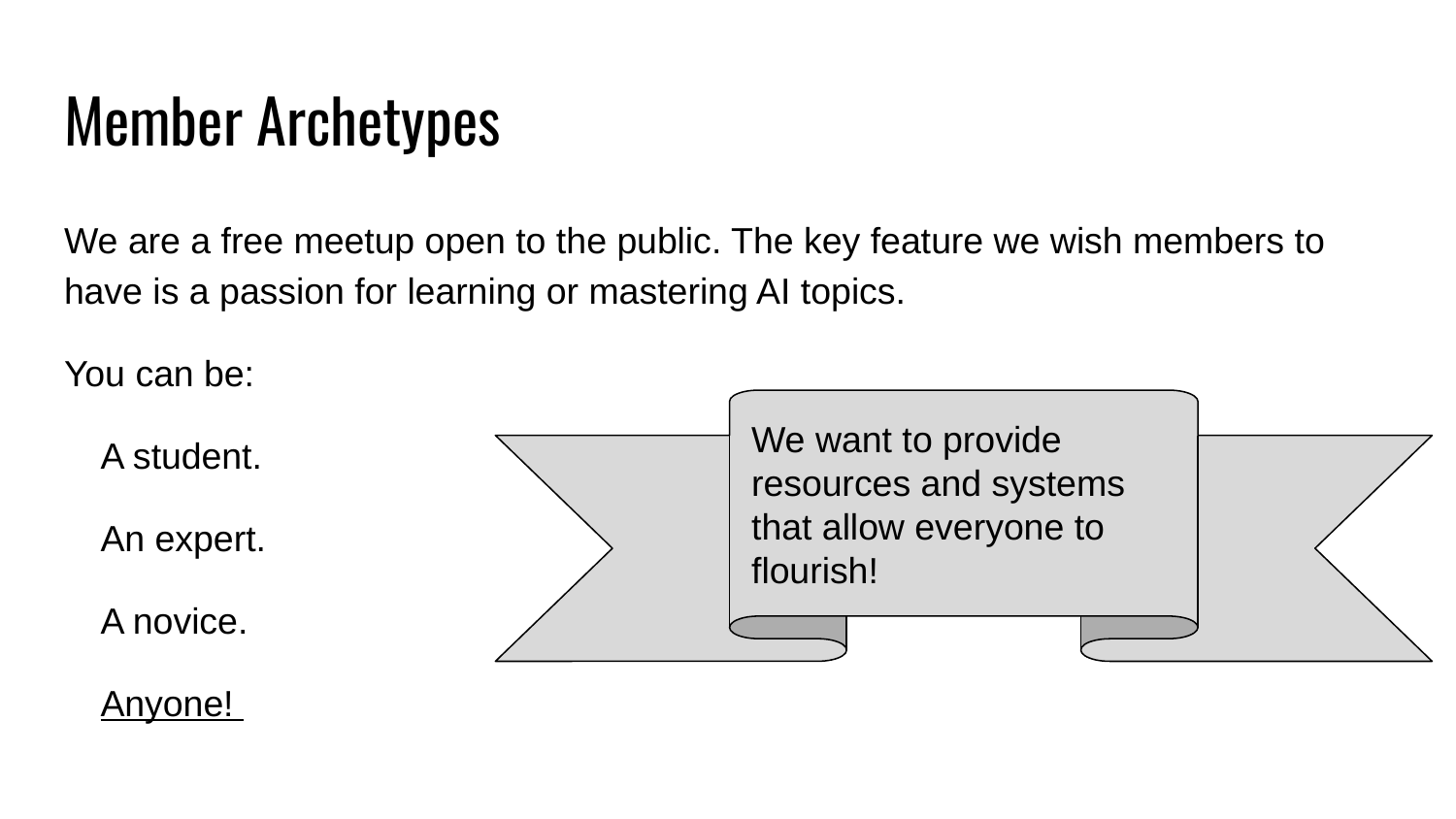

# Member Archetypes
We are a free meetup open to the public. The key feature we wish members to have is a passion for learning or mastering AI topics.
You can be:
A student.
An expert.
A novice.
Anyone!

We want to provide resources and systems that allow everyone to flourish!